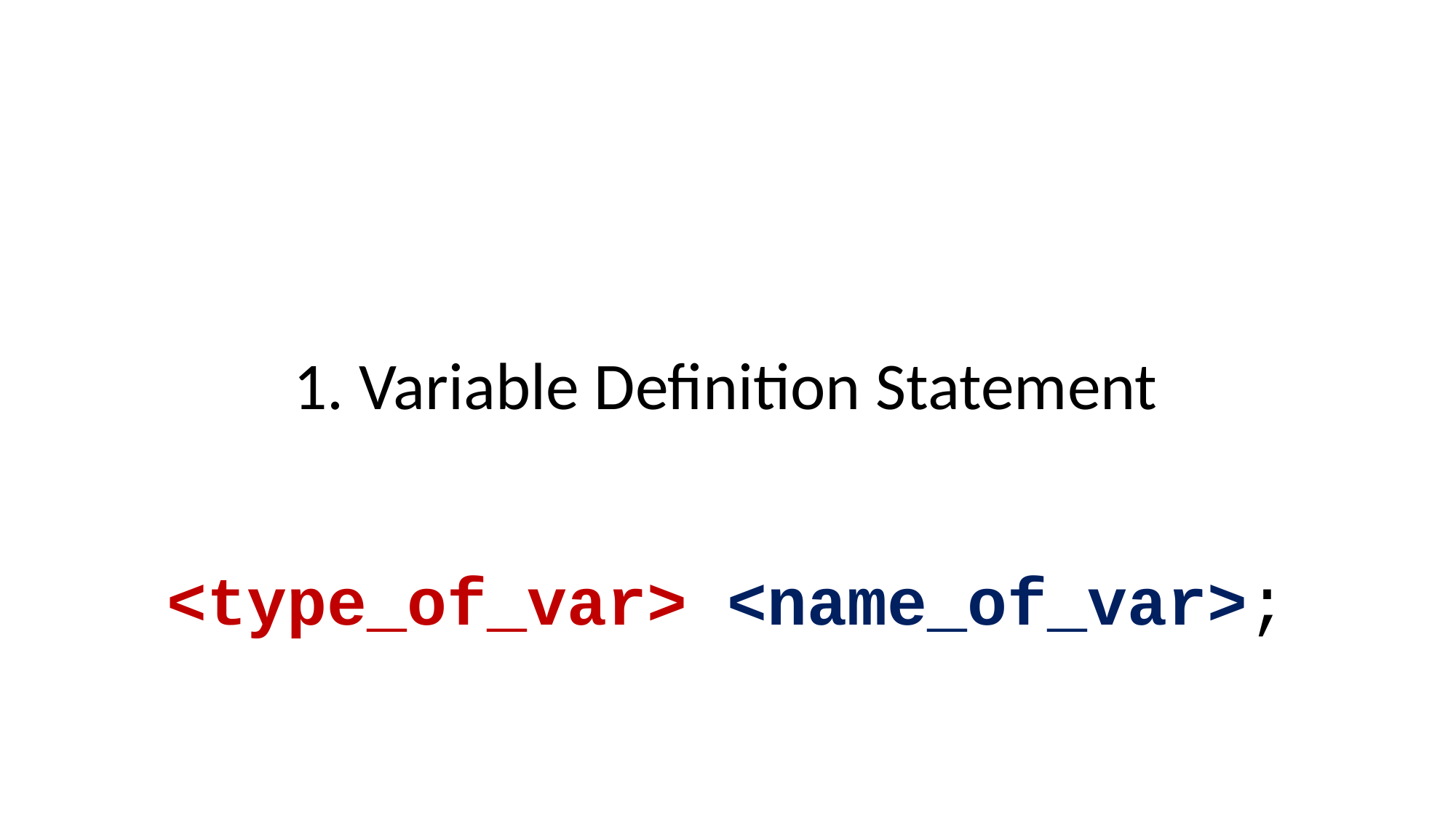

# 1. Variable Definition Statement
<type_of_var> <name_of_var>;